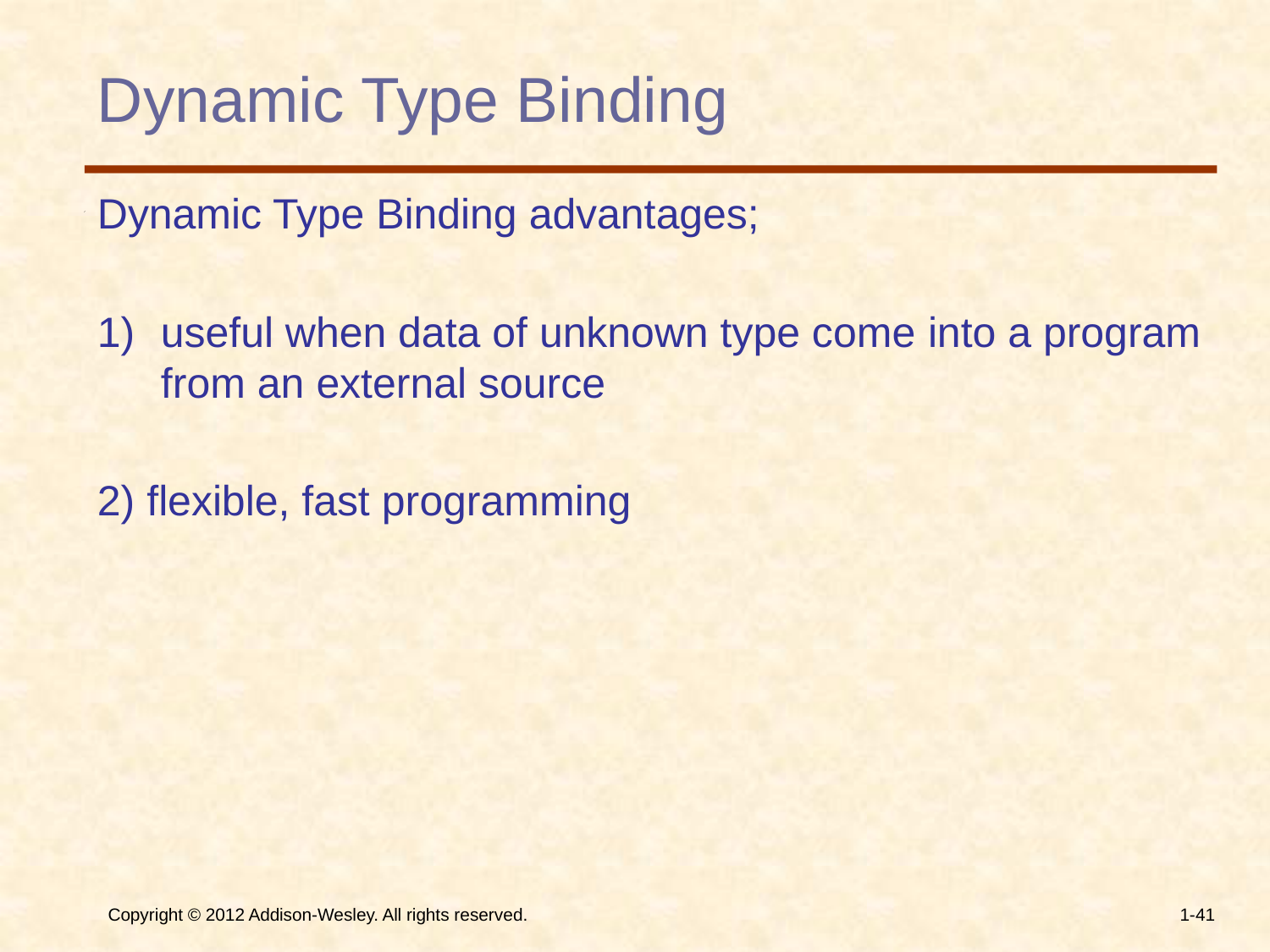

# Dynamic Type Binding
Dynamic Type Binding advantages;

useful when data of unknown type come into a program from an external source

2) flexible, fast programming
Copyright © 2012 Addison-Wesley. All rights reserved.
1-41